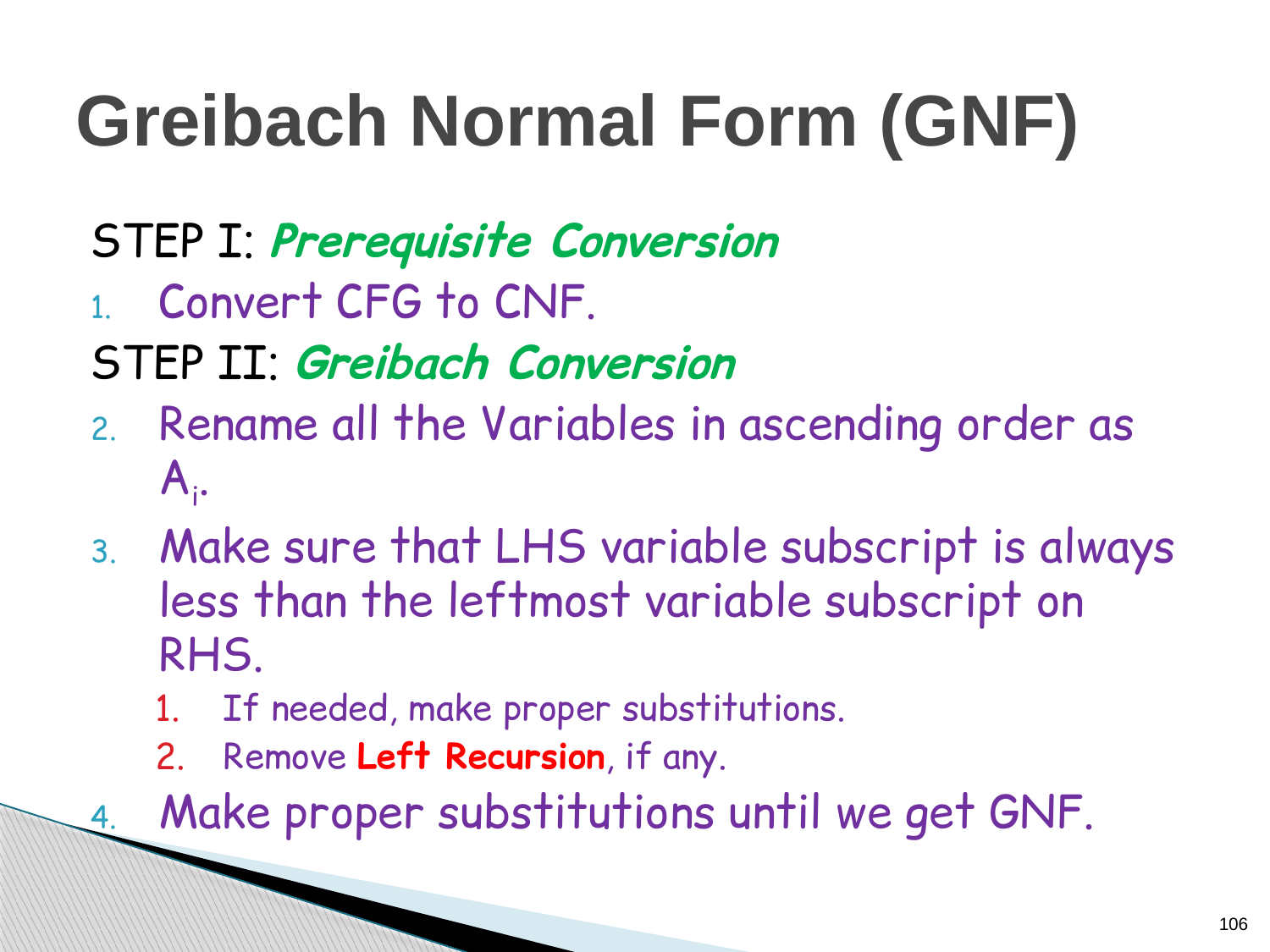

# Greibach Normal Form (GNF)
STEP I: Prerequisite Conversion
Convert CFG to CNF.
STEP II: Greibach Conversion
Rename all the Variables in ascending order as Ai.
Make sure that LHS variable subscript is always less than the leftmost variable subscript on RHS.
If needed, make proper substitutions.
Remove Left Recursion, if any.
Make proper substitutions until we get GNF.
106